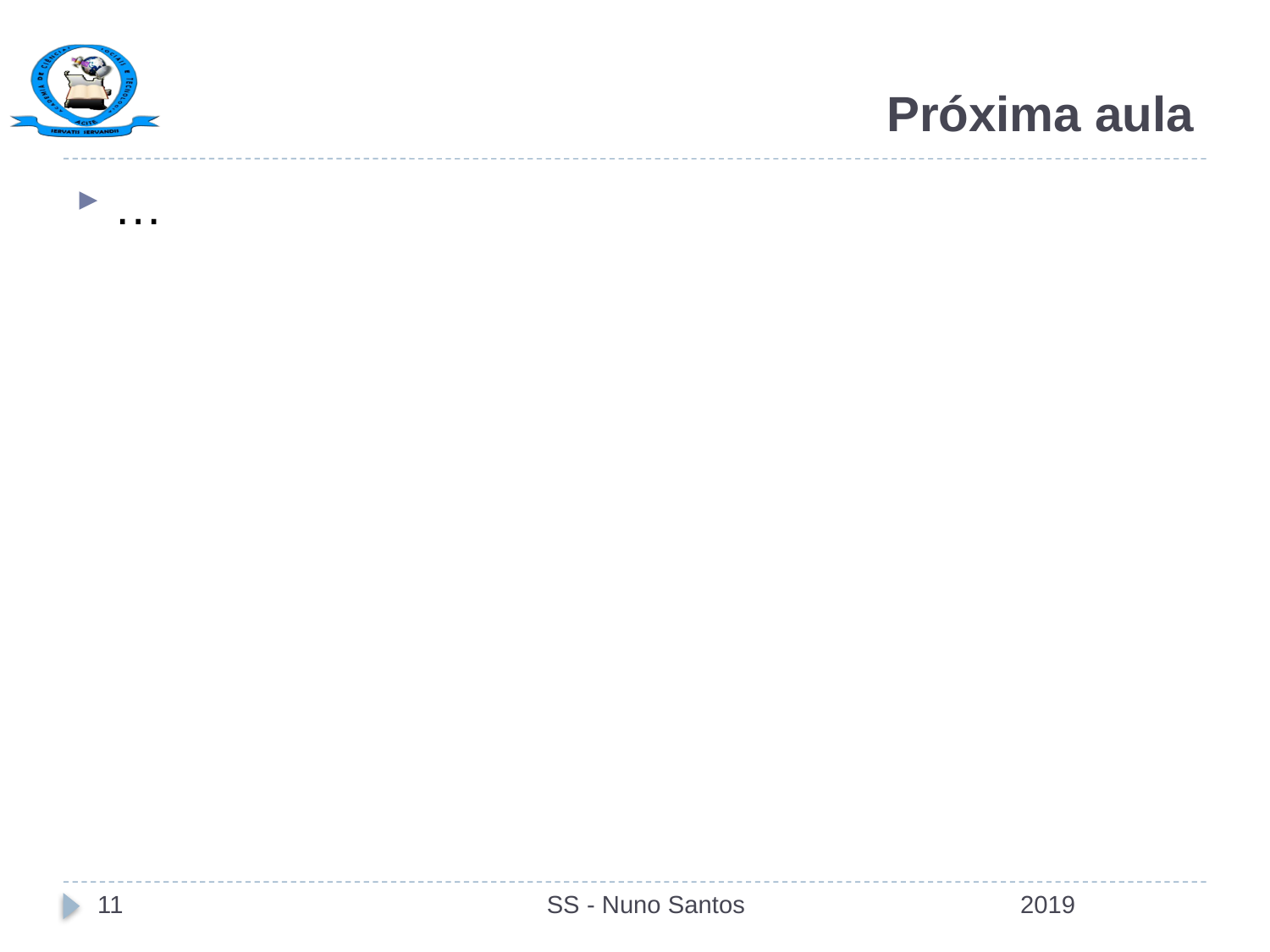

# Próxima aula
…
11
SS - Nuno Santos
2019